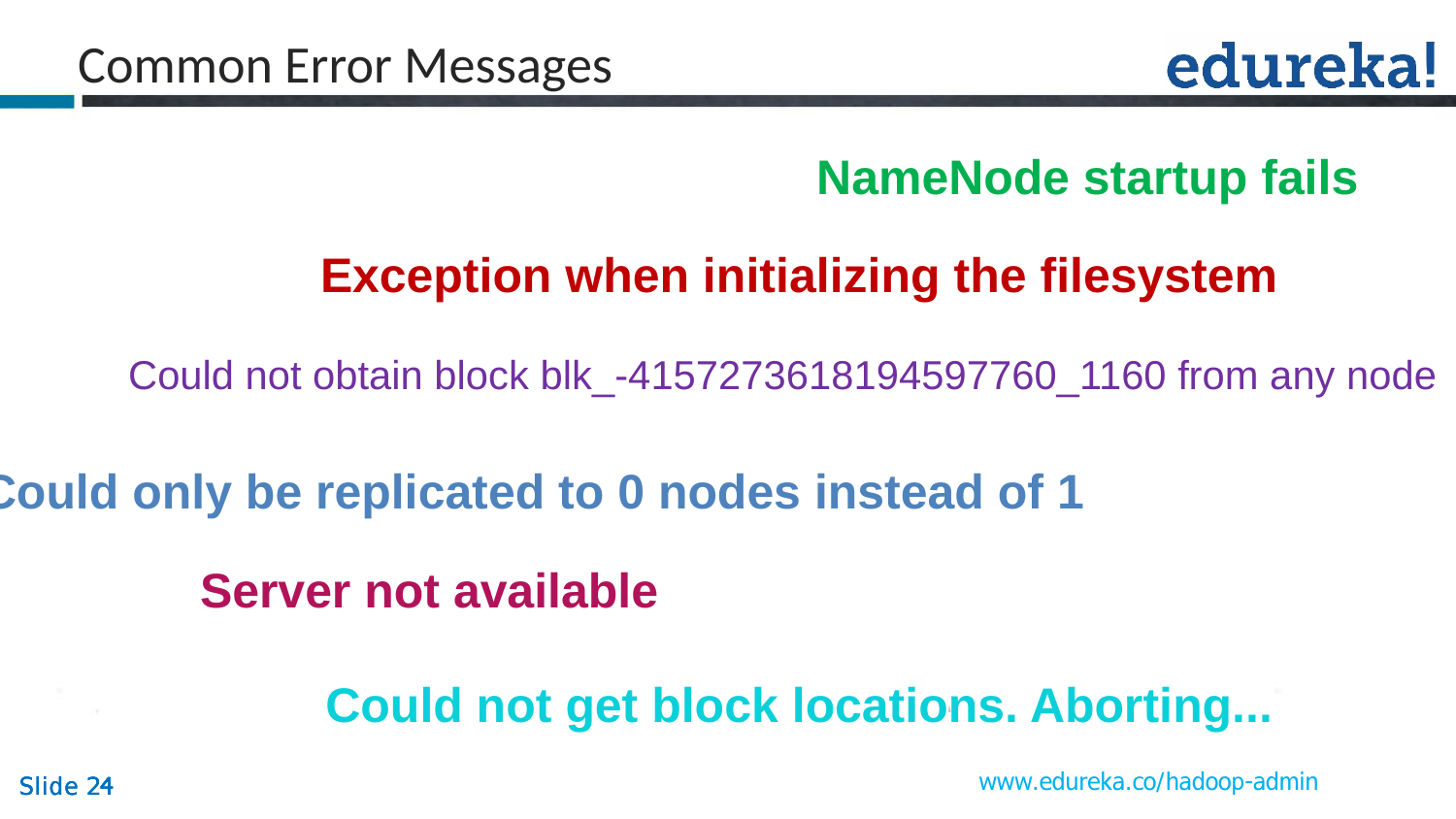

Common Error Messages
NameNode startup fails
Exception when initializing the filesystem
Could not obtain block blk_-4157273618194597760_1160 from any node
Could only be replicated to 0 nodes instead of 1
Server not available
Could not get block locations. Aborting...